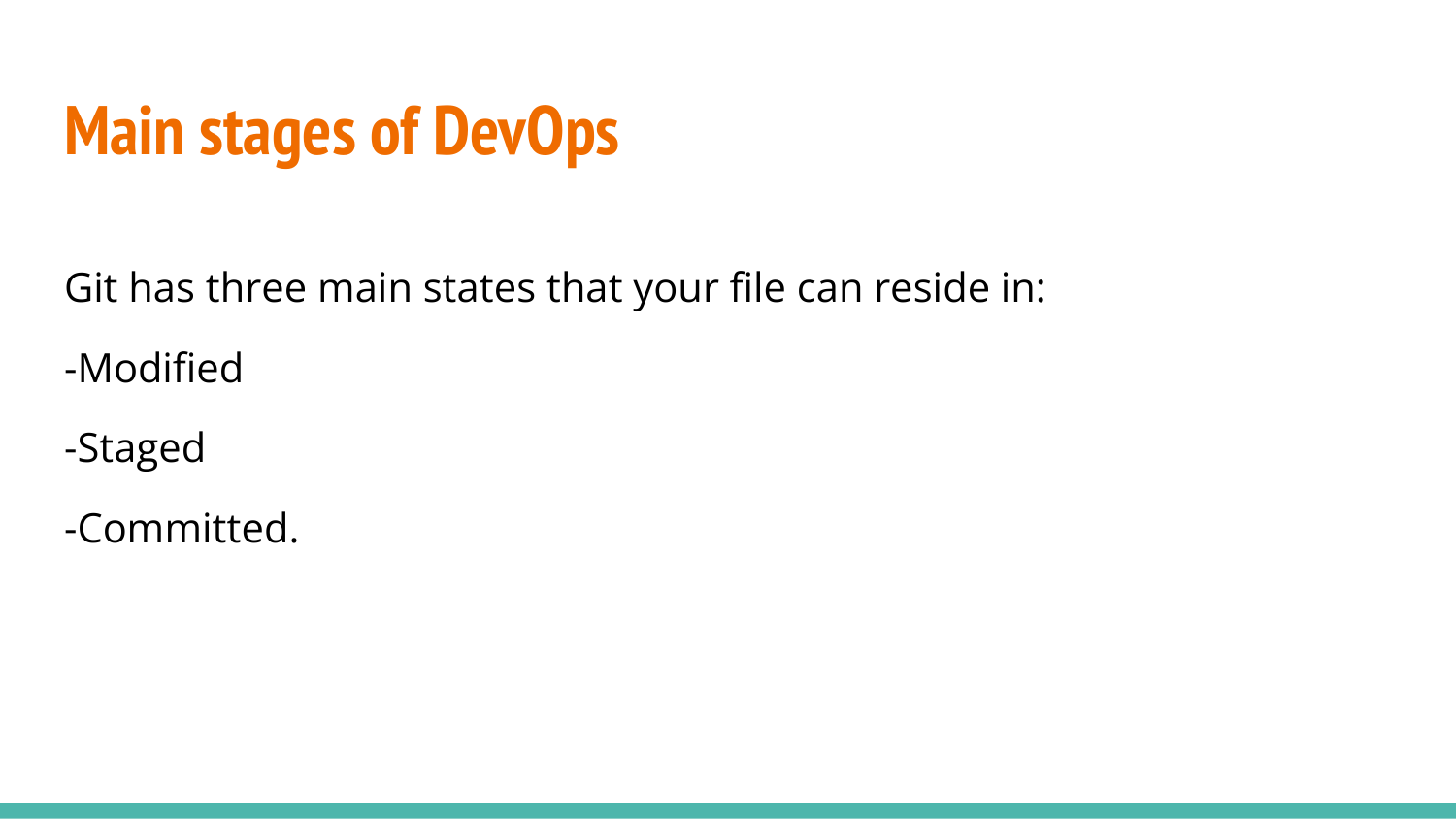

# Main stages of DevOps
Git has three main states that your file can reside in:
-Modified
-Staged
-Committed.